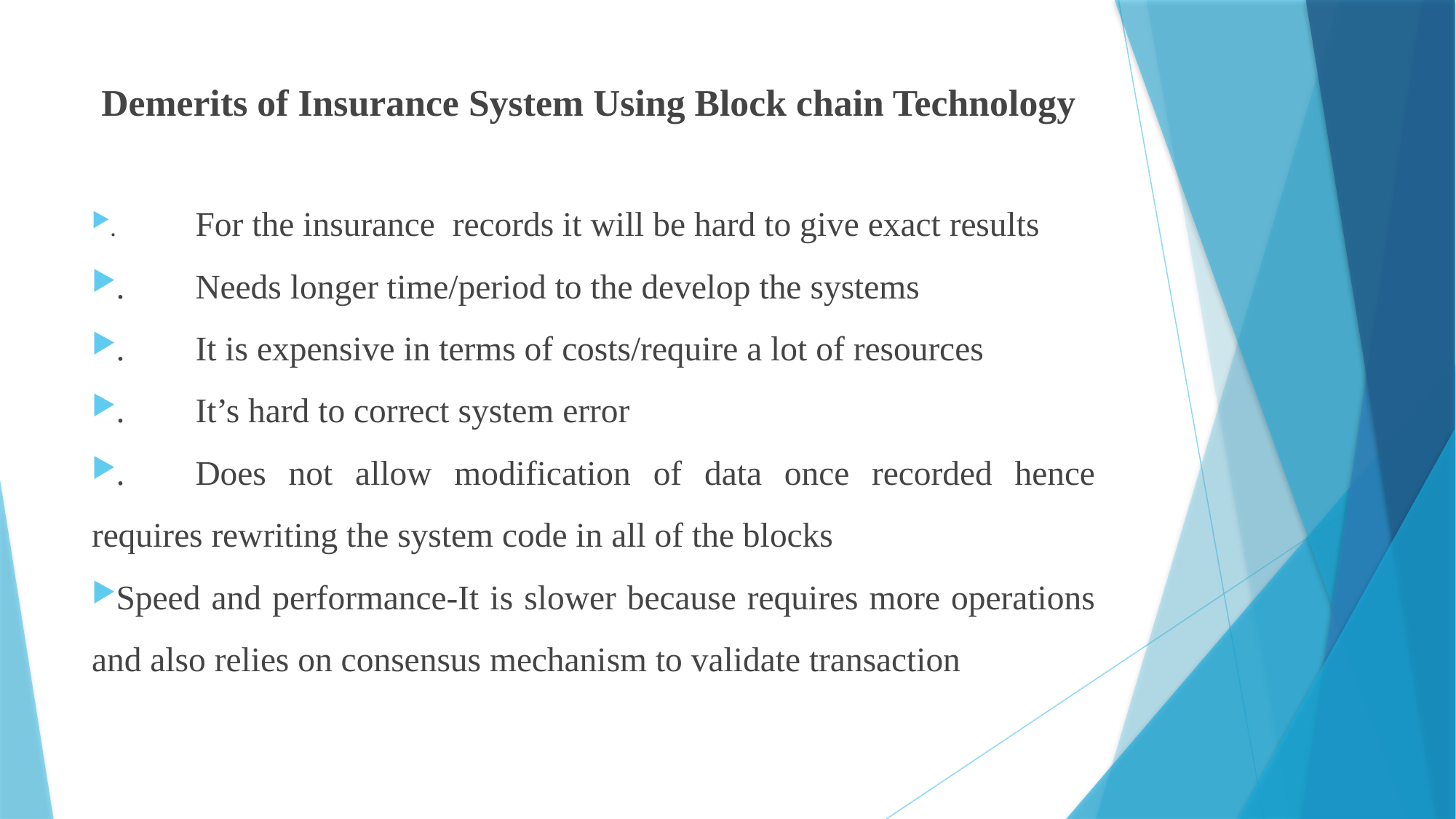

# Demerits of Insurance System Using Block chain Technology
.	For the insurance  records it will be hard to give exact results
.	Needs longer time/period to the develop the systems
.	It is expensive in terms of costs/require a lot of resources
.	It’s hard to correct system error
.	Does not allow modification of data once recorded hence requires rewriting the system code in all of the blocks
Speed and performance-It is slower because requires more operations and also relies on consensus mechanism to validate transaction